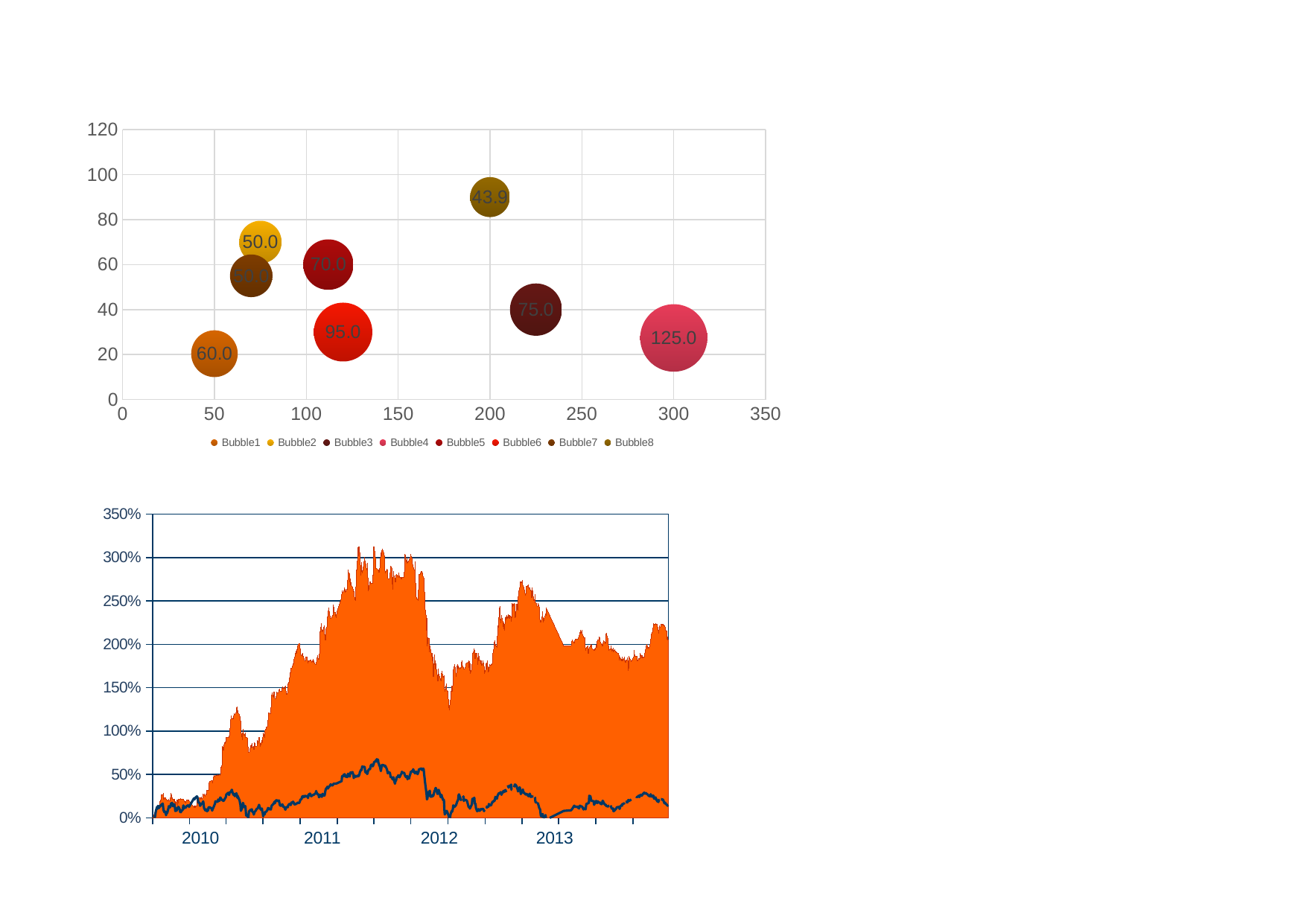

### Chart

| Category | Bubble1 | Bubble2 | Bubble3 | Bubble4 | Bubble5 | Bubble6 | Bubble7 | Bubble8 |
|---|---|---|---|---|---|---|---|---|

[unsupported chart]